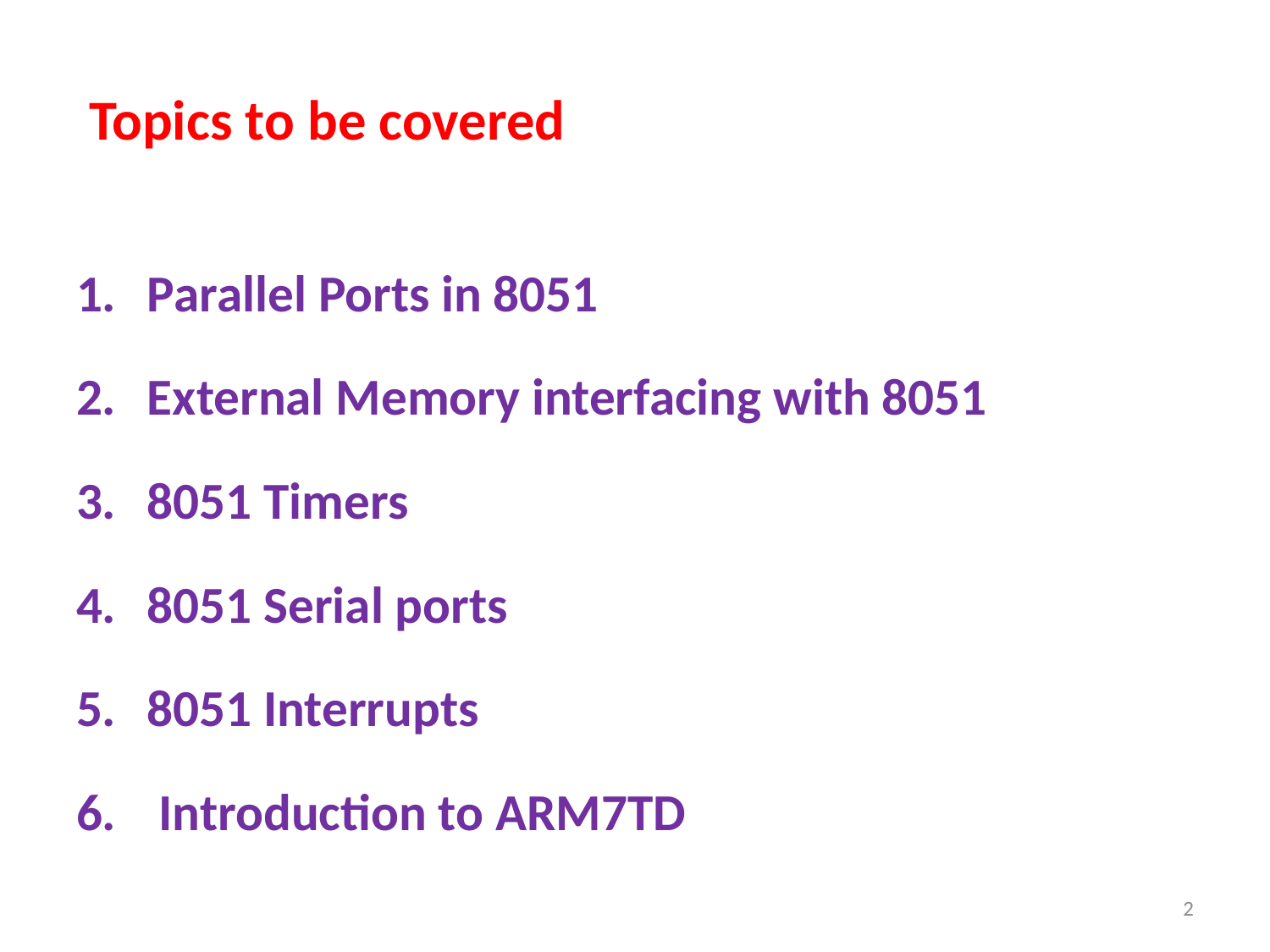

# Topics to be covered
Parallel Ports in 8051
External Memory interfacing with 8051
8051 Timers
8051 Serial ports
8051 Interrupts
 Introduction to ARM7TD

2